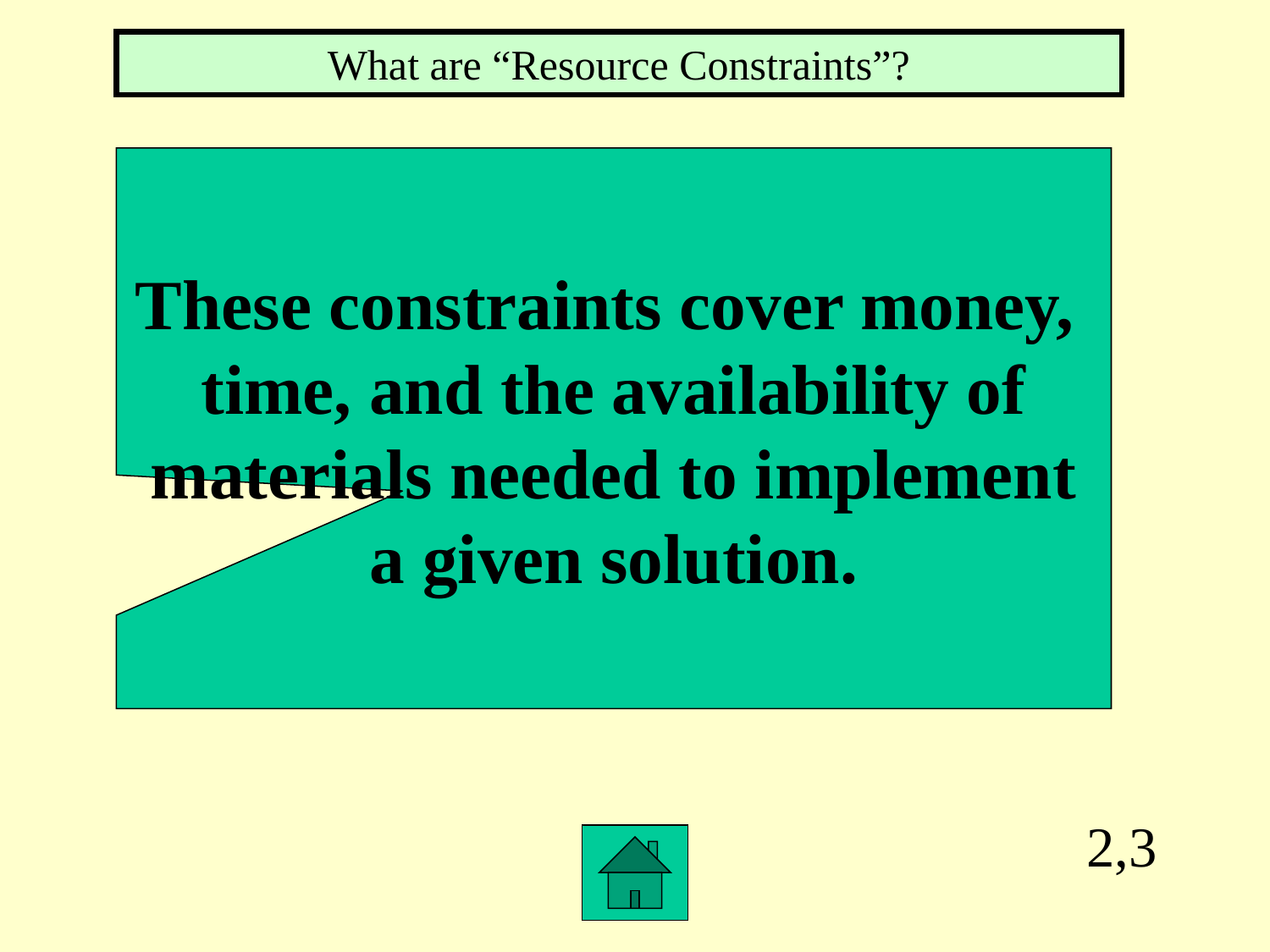

What are “Resource Constraints”?
These constraints cover money,
time, and the availability of
materials needed to implement
a given solution.
2,3